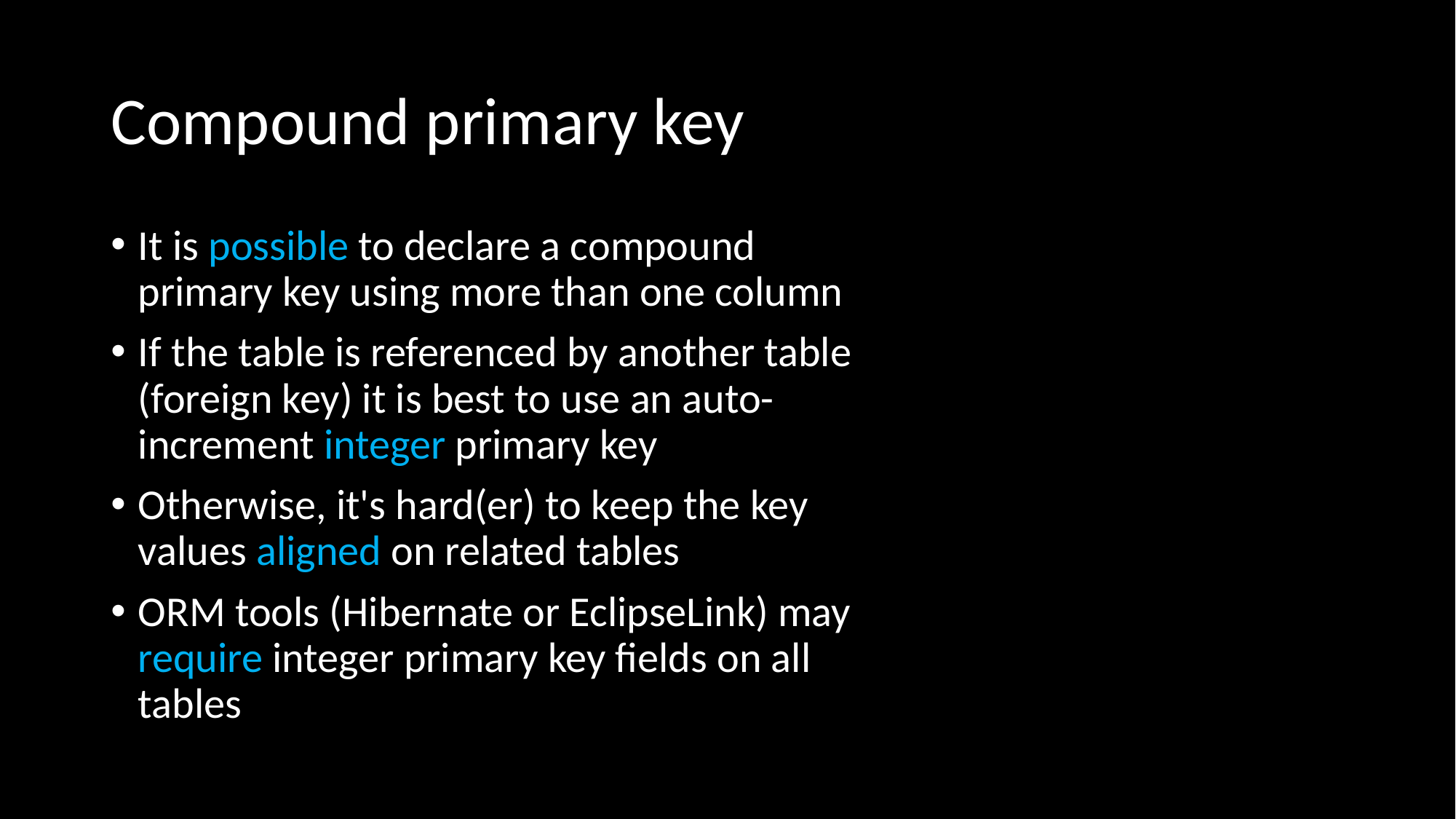

# Compound primary key
It is possible to declare a compound primary key using more than one column
If the table is referenced by another table (foreign key) it is best to use an auto-increment integer primary key
Otherwise, it's hard(er) to keep the key values aligned on related tables
ORM tools (Hibernate or EclipseLink) may require integer primary key fields on all tables